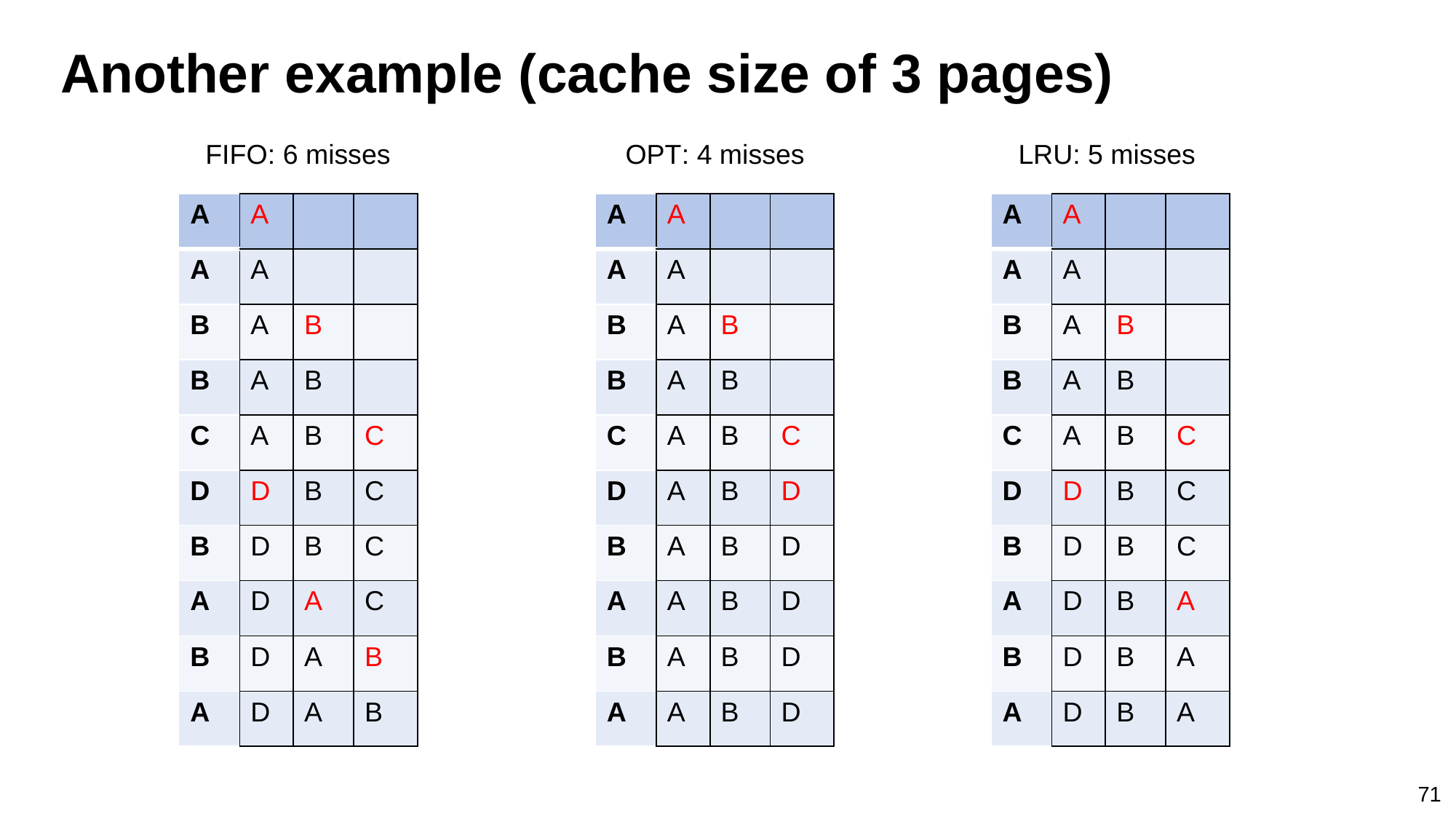

# Another example (cache size of 3 pages)
FIFO: 6 misses
OPT: 4 misses
LRU: 5 misses
| A | A |  |  |
| --- | --- | --- | --- |
| A | A |  |  |
| B | A | B |  |
| B | A | B |  |
| C | A | B | C |
| D | D | B | C |
| B | D | B | C |
| A | D | A | C |
| B | D | A | B |
| A | D | A | B |
| A | A |  |  |
| --- | --- | --- | --- |
| A | A |  |  |
| B | A | B |  |
| B | A | B |  |
| C | A | B | C |
| D | A | B | D |
| B | A | B | D |
| A | A | B | D |
| B | A | B | D |
| A | A | B | D |
| A | A |  |  |
| --- | --- | --- | --- |
| A | A |  |  |
| B | A | B |  |
| B | A | B |  |
| C | A | B | C |
| D | D | B | C |
| B | D | B | C |
| A | D | B | A |
| B | D | B | A |
| A | D | B | A |
71